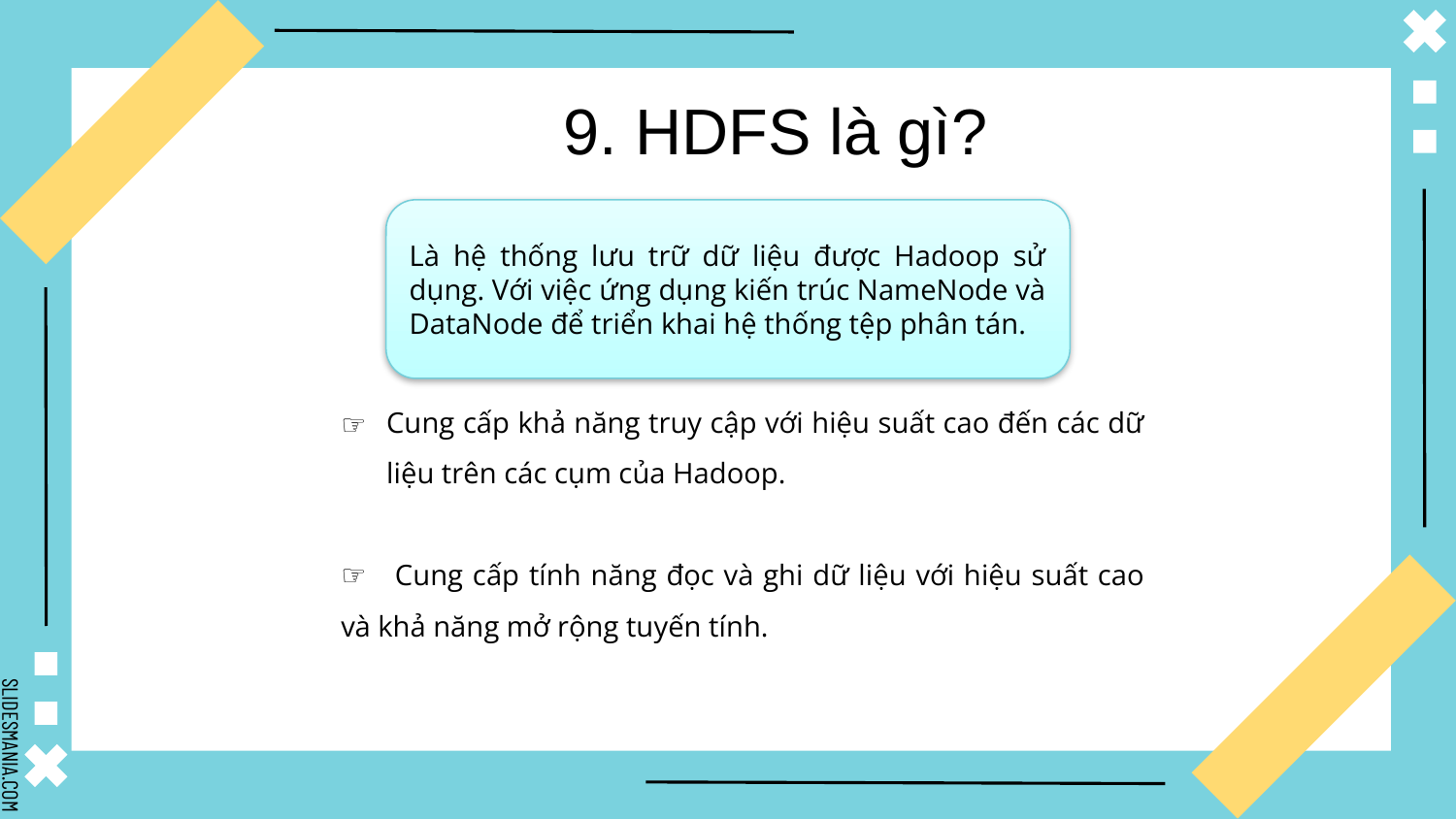

# 9. HDFS là gì?
Là hệ thống lưu trữ dữ liệu được Hadoop sử dụng. Với việc ứng dụng kiến trúc NameNode và DataNode để triển khai hệ thống tệp phân tán.
Cung cấp khả năng truy cập với hiệu suất cao đến các dữ liệu trên các cụm của Hadoop.

☞   Cung cấp tính năng đọc và ghi dữ liệu với hiệu suất cao và khả năng mở rộng tuyến tính.